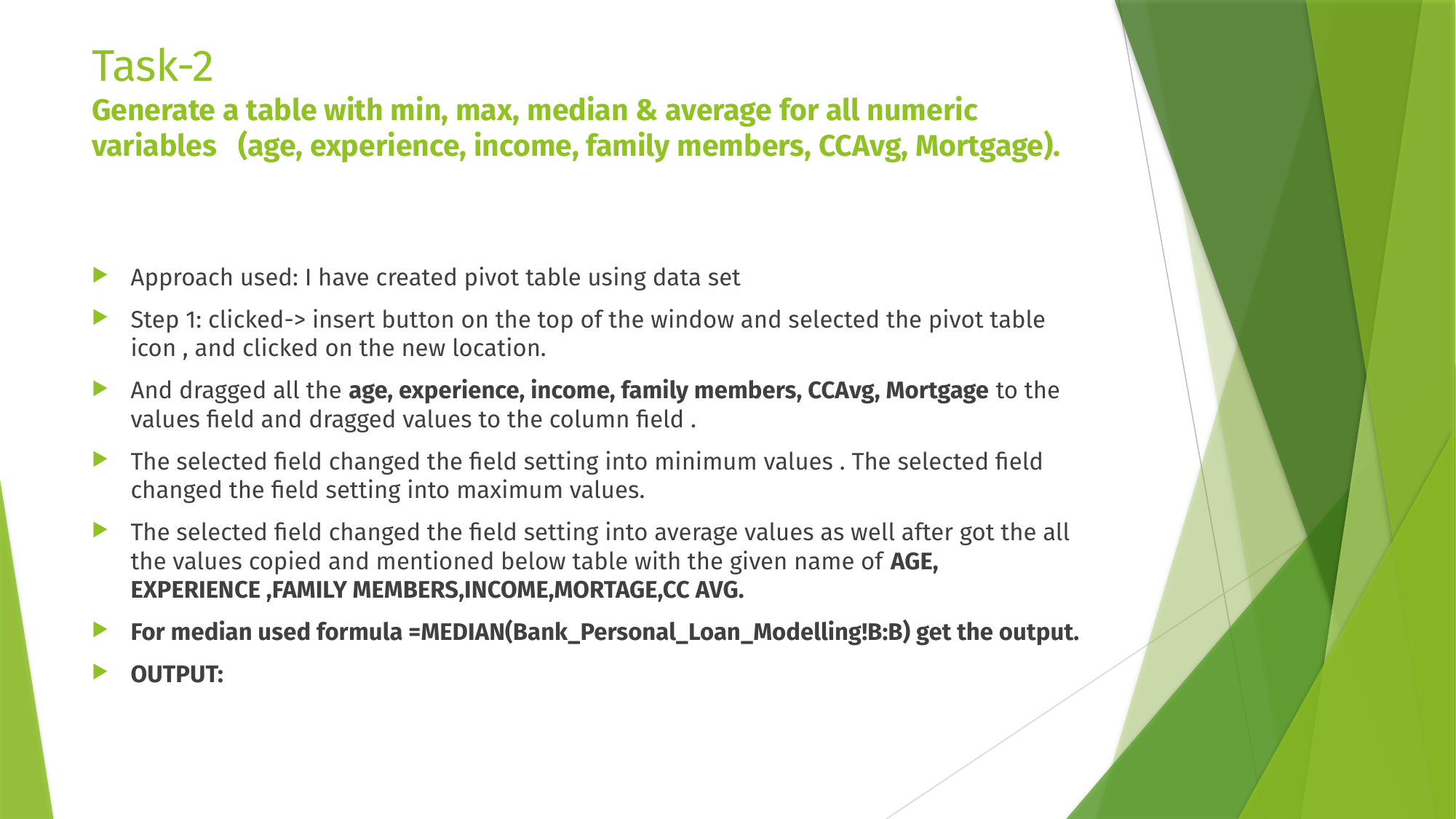

# Task-2 Generate a table with min, max, median & average for all numeric variables   (age, experience, income, family members, CCAvg, Mortgage).
Approach used: I have created pivot table using data set
Step 1: clicked-> insert button on the top of the window and selected the pivot table icon , and clicked on the new location.
And dragged all the age, experience, income, family members, CCAvg, Mortgage to the values field and dragged values to the column field .
The selected field changed the field setting into minimum values . The selected field changed the field setting into maximum values.
The selected field changed the field setting into average values as well after got the all the values copied and mentioned below table with the given name of AGE, EXPERIENCE ,FAMILY MEMBERS,INCOME,MORTAGE,CC AVG.
For median used formula =MEDIAN(Bank_Personal_Loan_Modelling!B:B) get the output.
OUTPUT: